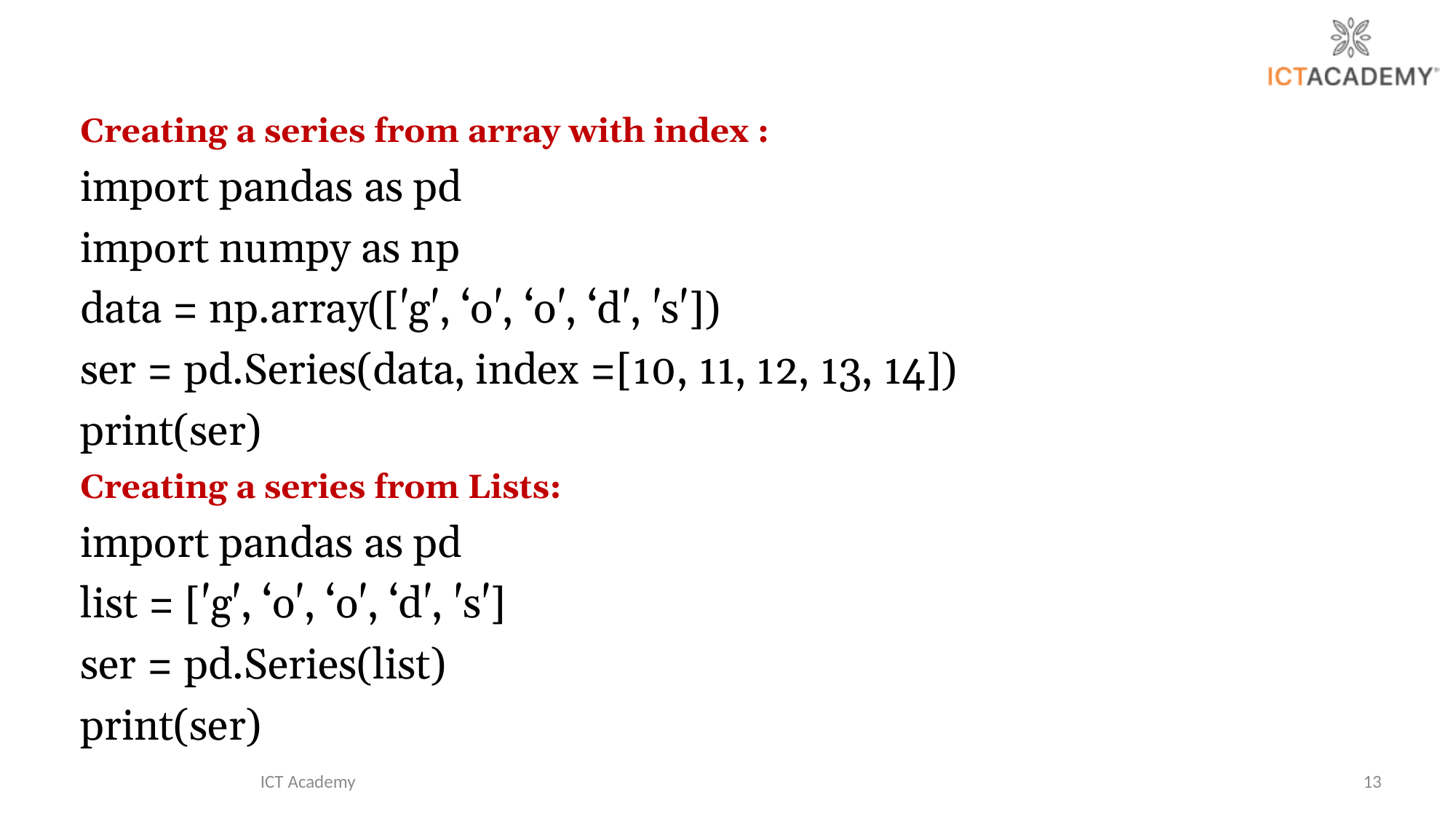

Creating a series from array with index :
import pandas as pd
import numpy as np
data = np.array(['g', ‘o', ‘o', ‘d', 's'])
ser = pd.Series(data, index =[10, 11, 12, 13, 14])
print(ser)
Creating a series from Lists:
import pandas as pd
list = ['g', ‘o', ‘o', ‘d', 's']
ser = pd.Series(list)
print(ser)
ICT Academy
13